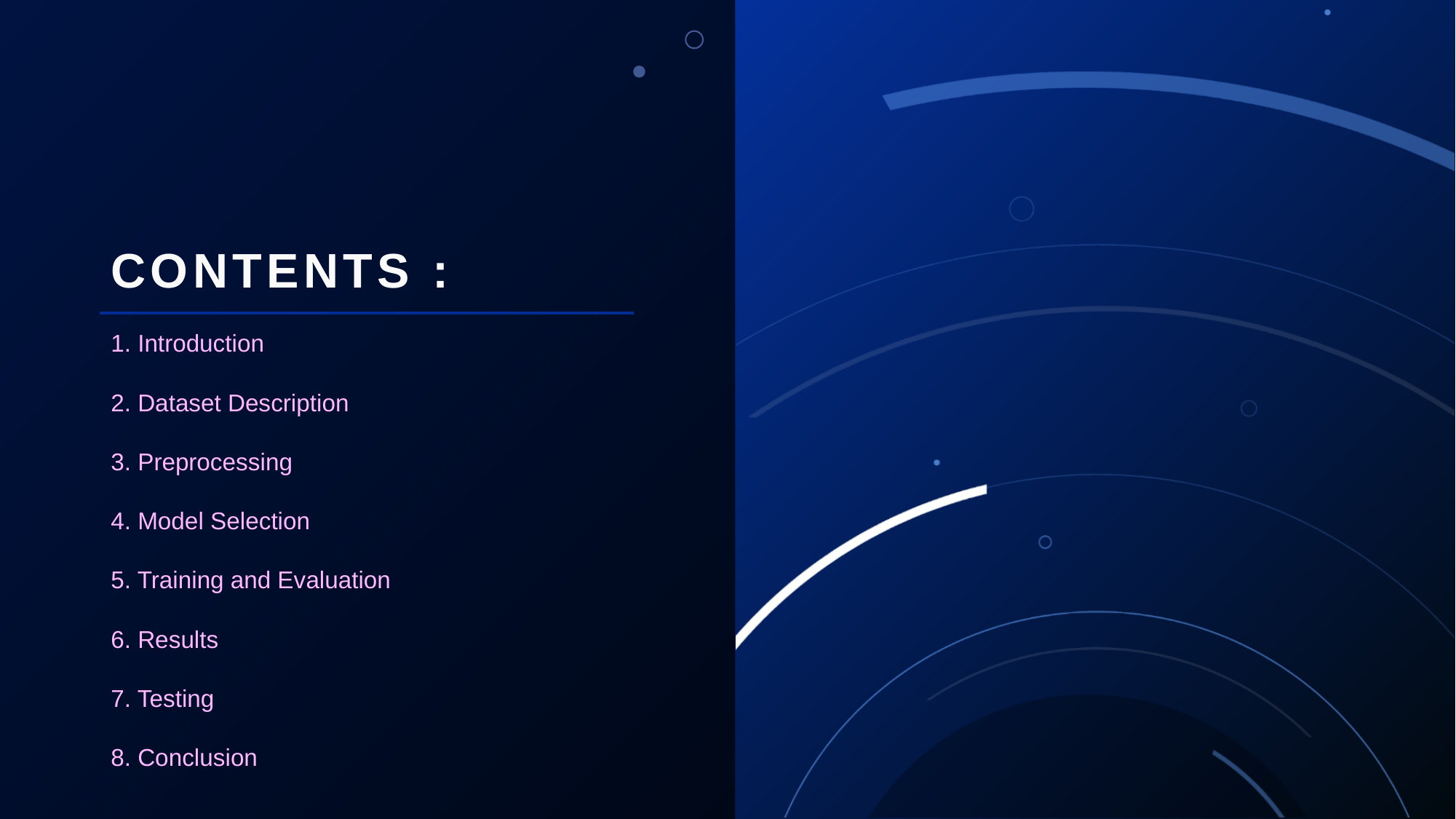

# Contents :
1. Introduction
2. Dataset Description
3. Preprocessing
4. Model Selection
5. Training and Evaluation
6. Results
7. Testing
8. Conclusion